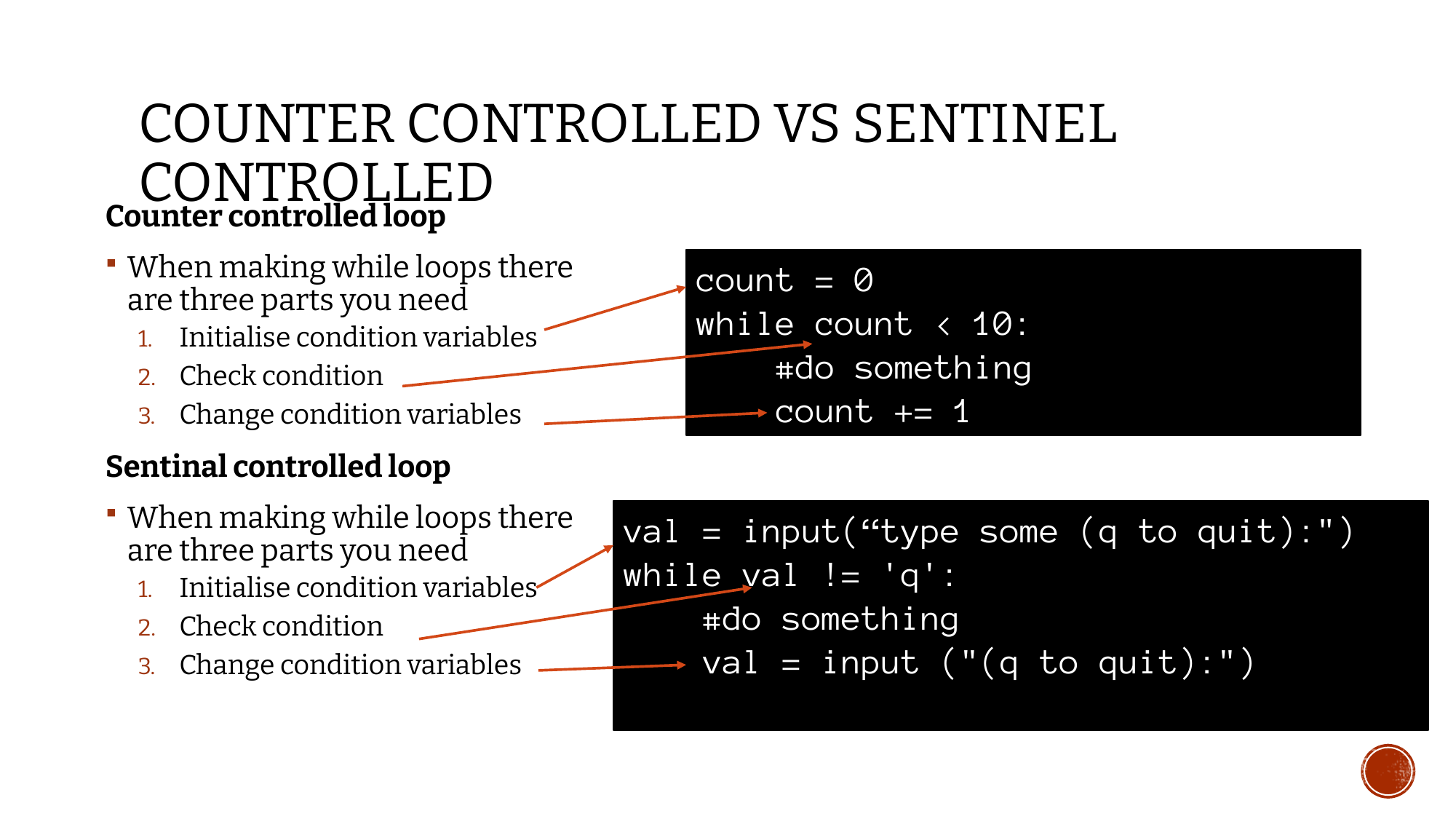

# Counter controlled vs sentinel controlled
Counter controlled loop
When making while loops there are three parts you need
Initialise condition variables
Check condition
Change condition variables
Sentinal controlled loop
When making while loops there are three parts you need
Initialise condition variables
Check condition
Change condition variables

count = 0
while count < 10:
    #do something
    count += 1
val = input(“type some (q to quit):")
while val != 'q':
    #do something
    val = input ("(q to quit):")